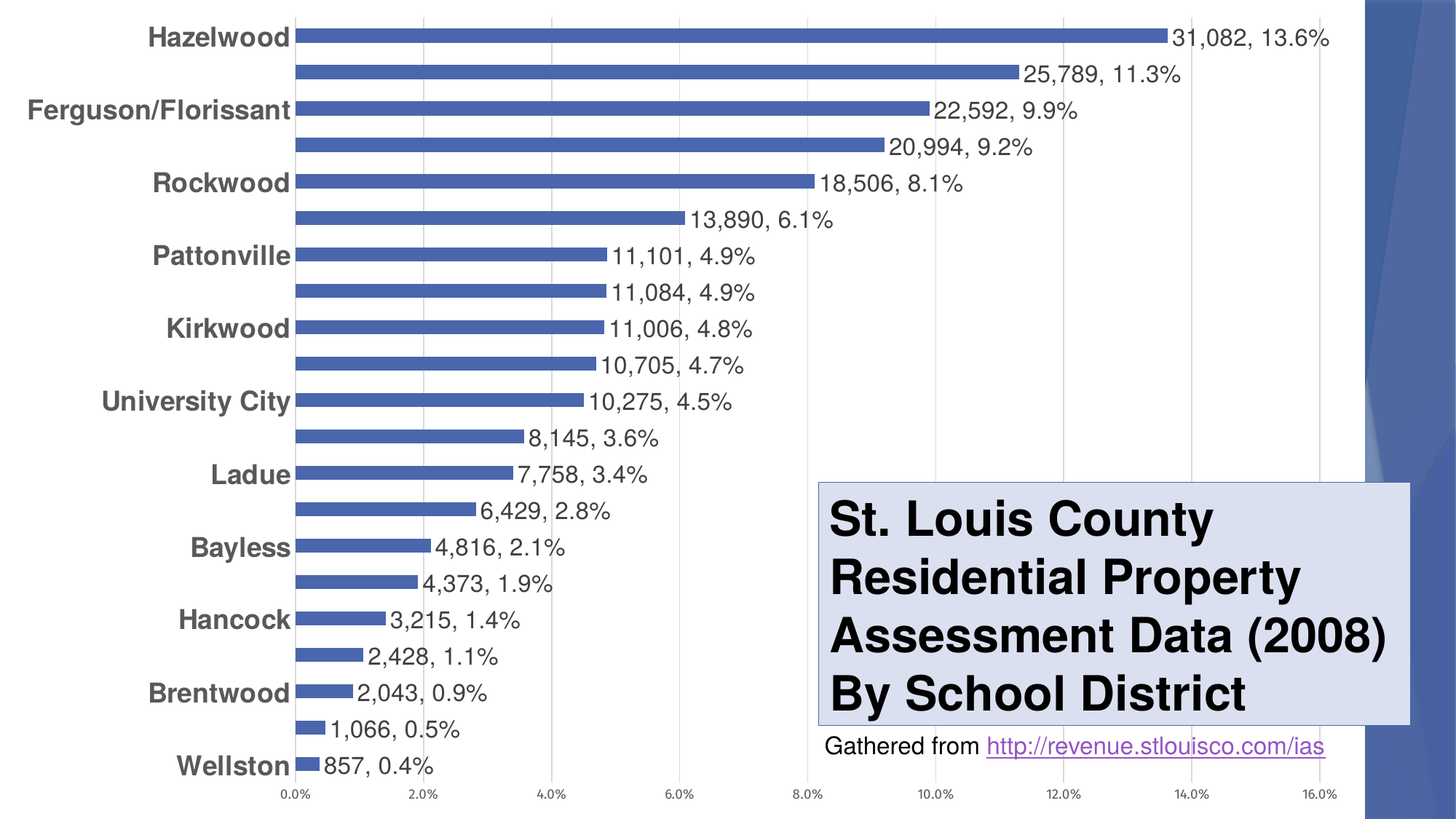

### Chart

| Category |  |
|---|---|
| Wellston | 0.0037562348238470507 |
| Valley Park | 0.004672282756383846 |
| Brentwood | 0.008954478115658722 |
| Clayton | 0.01064193483348966 |
| Hancock | 0.014091359345003813 |
| Maplewood/Richmond Hts | 0.019166878511882326 |
| Bayless | 0.02110854948850338 |
| Jennings | 0.028178335685545727 |
| Ladue | 0.03400334861540889 |
| Affton | 0.03569957134216362 |
| University City | 0.04503537084600752 |
| Webster | 0.0469200627646239 |
| Kirkwood | 0.04823934710765536 |
| Normandy | 0.04858122145568344 |
| Pattonville | 0.04865573253153572 |
| Lindbergh | 0.060879931975770754 |
| Rockwood | 0.08111188057189442 |
| Mehlville | 0.09201679567309799 |
| Ferguson/Florissant | 0.09902083680321186 |
| Parkway | 0.1130333020679015 |
| Hazelwood | 0.13623254468473048 |
St. Louis County Residential Property Assessment Data (2008)
By School District
Gathered from http://revenue.stlouisco.com/ias